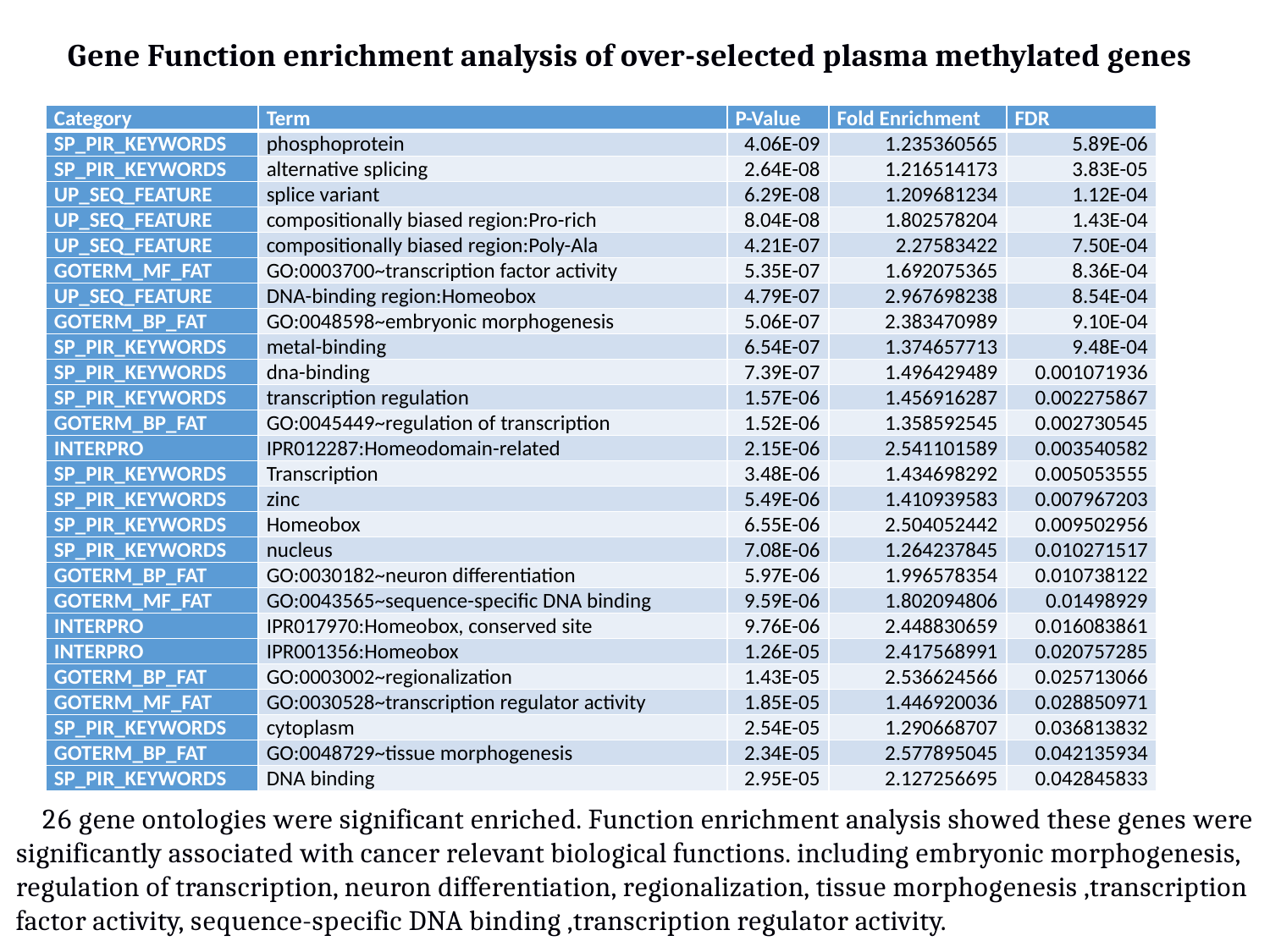

Gene Function enrichment analysis of over-selected plasma methylated genes
| Category | Term | P-Value | Fold Enrichment | FDR |
| --- | --- | --- | --- | --- |
| SP\_PIR\_KEYWORDS | phosphoprotein | 4.06E-09 | 1.235360565 | 5.89E-06 |
| SP\_PIR\_KEYWORDS | alternative splicing | 2.64E-08 | 1.216514173 | 3.83E-05 |
| UP\_SEQ\_FEATURE | splice variant | 6.29E-08 | 1.209681234 | 1.12E-04 |
| UP\_SEQ\_FEATURE | compositionally biased region:Pro-rich | 8.04E-08 | 1.802578204 | 1.43E-04 |
| UP\_SEQ\_FEATURE | compositionally biased region:Poly-Ala | 4.21E-07 | 2.27583422 | 7.50E-04 |
| GOTERM\_MF\_FAT | GO:0003700~transcription factor activity | 5.35E-07 | 1.692075365 | 8.36E-04 |
| UP\_SEQ\_FEATURE | DNA-binding region:Homeobox | 4.79E-07 | 2.967698238 | 8.54E-04 |
| GOTERM\_BP\_FAT | GO:0048598~embryonic morphogenesis | 5.06E-07 | 2.383470989 | 9.10E-04 |
| SP\_PIR\_KEYWORDS | metal-binding | 6.54E-07 | 1.374657713 | 9.48E-04 |
| SP\_PIR\_KEYWORDS | dna-binding | 7.39E-07 | 1.496429489 | 0.001071936 |
| SP\_PIR\_KEYWORDS | transcription regulation | 1.57E-06 | 1.456916287 | 0.002275867 |
| GOTERM\_BP\_FAT | GO:0045449~regulation of transcription | 1.52E-06 | 1.358592545 | 0.002730545 |
| INTERPRO | IPR012287:Homeodomain-related | 2.15E-06 | 2.541101589 | 0.003540582 |
| SP\_PIR\_KEYWORDS | Transcription | 3.48E-06 | 1.434698292 | 0.005053555 |
| SP\_PIR\_KEYWORDS | zinc | 5.49E-06 | 1.410939583 | 0.007967203 |
| SP\_PIR\_KEYWORDS | Homeobox | 6.55E-06 | 2.504052442 | 0.009502956 |
| SP\_PIR\_KEYWORDS | nucleus | 7.08E-06 | 1.264237845 | 0.010271517 |
| GOTERM\_BP\_FAT | GO:0030182~neuron differentiation | 5.97E-06 | 1.996578354 | 0.010738122 |
| GOTERM\_MF\_FAT | GO:0043565~sequence-specific DNA binding | 9.59E-06 | 1.802094806 | 0.01498929 |
| INTERPRO | IPR017970:Homeobox, conserved site | 9.76E-06 | 2.448830659 | 0.016083861 |
| INTERPRO | IPR001356:Homeobox | 1.26E-05 | 2.417568991 | 0.020757285 |
| GOTERM\_BP\_FAT | GO:0003002~regionalization | 1.43E-05 | 2.536624566 | 0.025713066 |
| GOTERM\_MF\_FAT | GO:0030528~transcription regulator activity | 1.85E-05 | 1.446920036 | 0.028850971 |
| SP\_PIR\_KEYWORDS | cytoplasm | 2.54E-05 | 1.290668707 | 0.036813832 |
| GOTERM\_BP\_FAT | GO:0048729~tissue morphogenesis | 2.34E-05 | 2.577895045 | 0.042135934 |
| SP\_PIR\_KEYWORDS | DNA binding | 2.95E-05 | 2.127256695 | 0.042845833 |
26 gene ontologies were significant enriched. Function enrichment analysis showed these genes were significantly associated with cancer relevant biological functions. including embryonic morphogenesis, regulation of transcription, neuron differentiation, regionalization, tissue morphogenesis ,transcription factor activity, sequence-specific DNA binding ,transcription regulator activity.